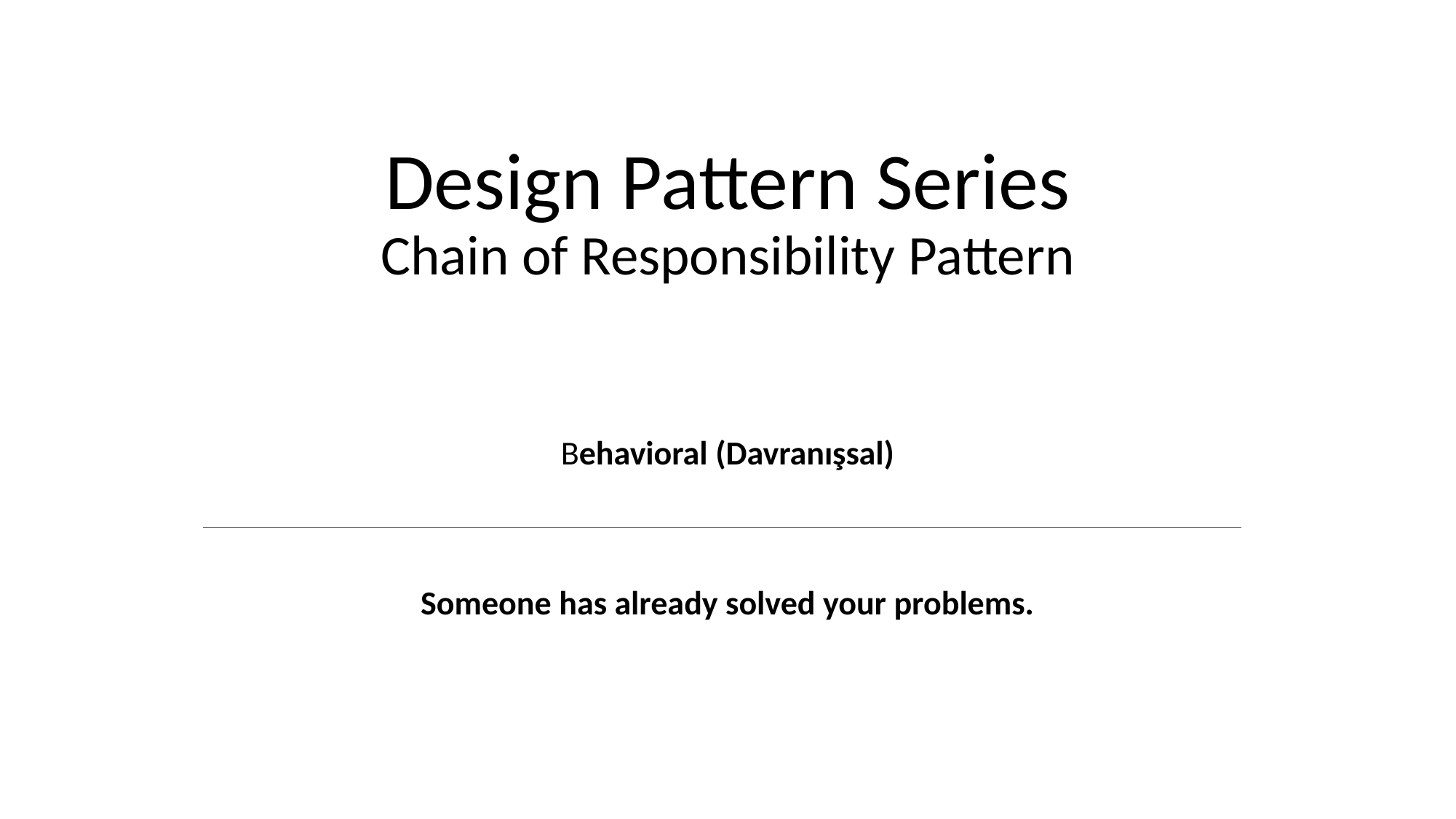

# Design Pattern Series Chain of Responsibility Pattern
Behavioral (Davranışsal)

Someone has already solved your problems.